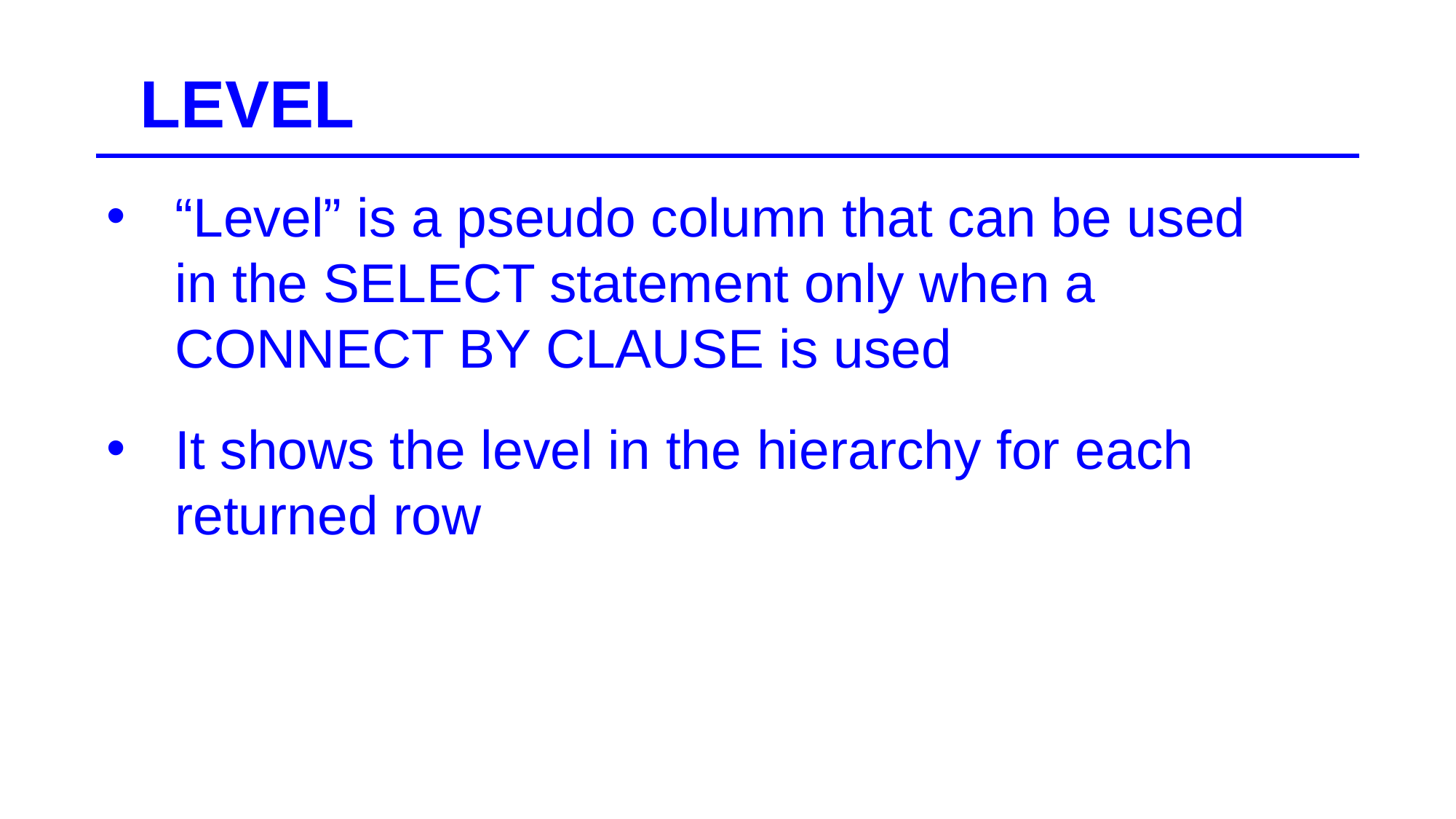

LEVEL
“Level” is a pseudo column that can be used in the SELECT statement only when a CONNECT BY CLAUSE is used
It shows the level in the hierarchy for each returned row